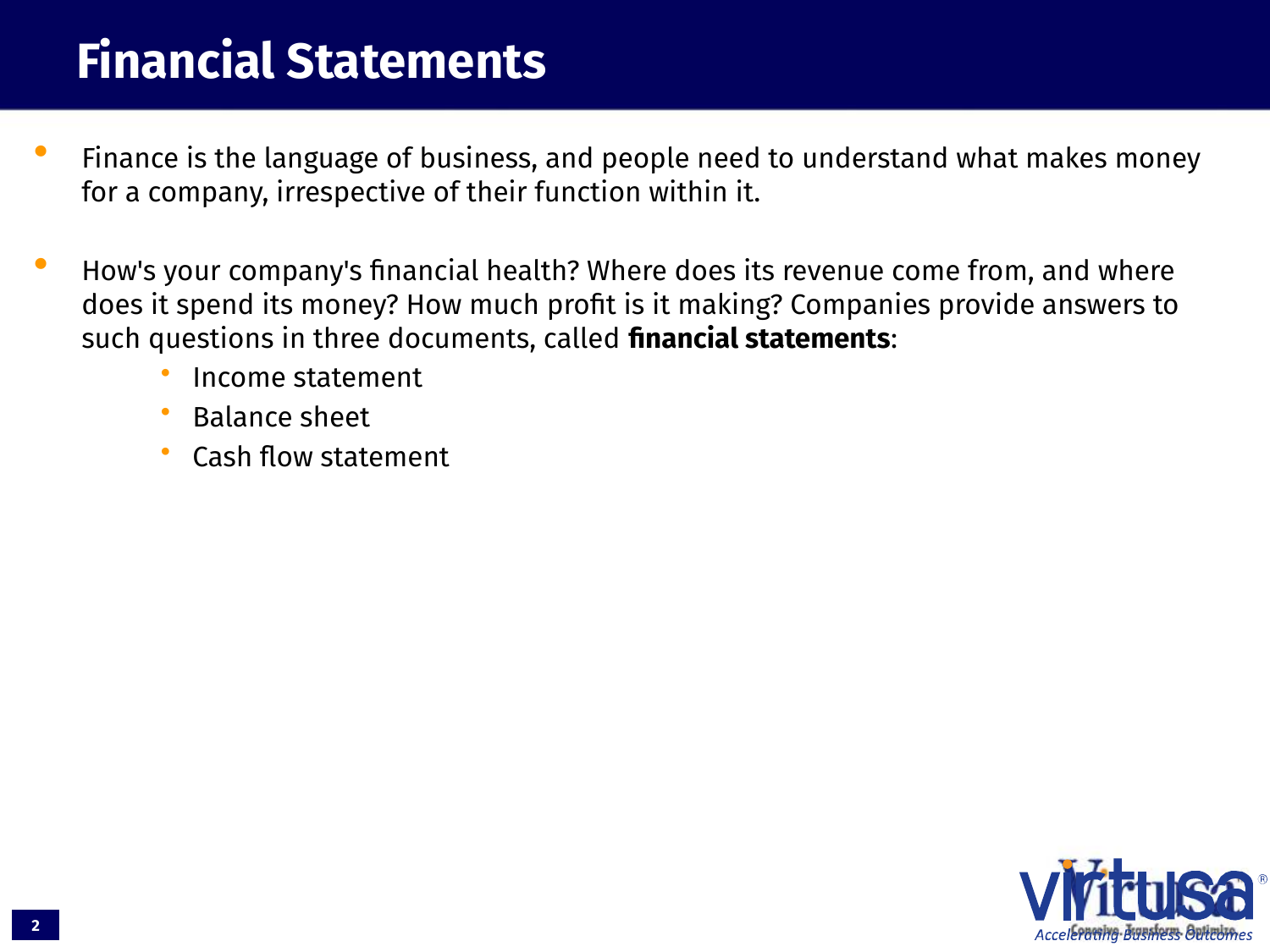

# Financial Statements
Finance is the language of business, and people need to understand what makes money for a company, irrespective of their function within it.

How's your company's financial health? Where does its revenue come from, and where does it spend its money? How much profit is it making? Companies provide answers to such questions in three documents, called financial statements:
Income statement
Balance sheet
Cash flow statement